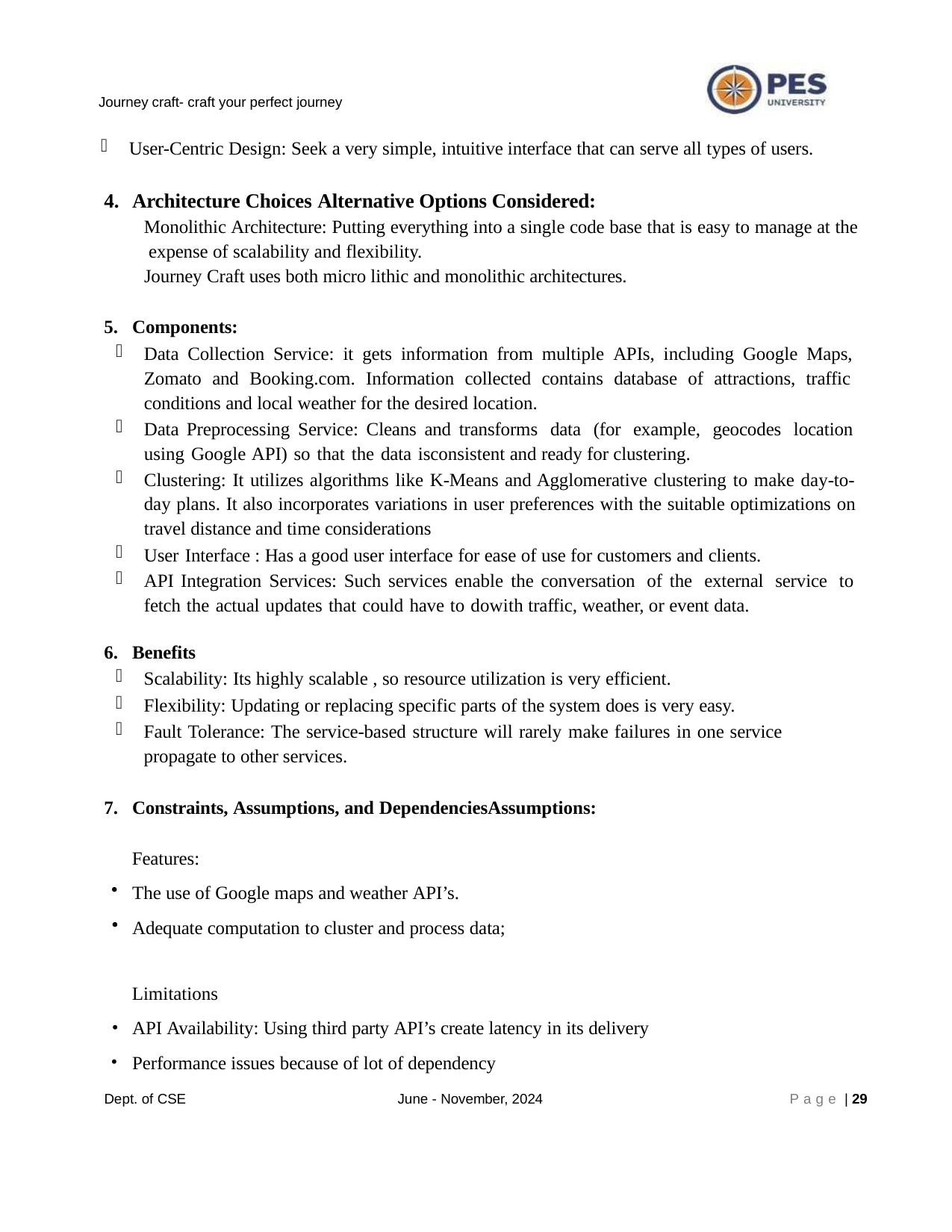

Journey craft- craft your perfect journey

User-Centric Design: Seek a very simple, intuitive interface that can serve all types of users.

Architecture Choices Alternative Options Considered:
Monolithic Architecture: Putting everything into a single code base that is easy to manage at the  expense of scalability and flexibility.
Journey Craft uses both micro lithic and monolithic architectures.

Components:
Data Collection Service: it gets information from multiple APIs, including Google Maps,  Zomato and Booking.com. Information collected contains database of attractions, traffic  conditions and local weather for the desired location.
Data Preprocessing Service: Cleans and transforms data (for example, geocodes location  using Google API) so that the data isconsistent and ready for clustering.
Clustering: It utilizes algorithms like K-Means and Agglomerative clustering to make day-to-  day plans. It also incorporates variations in user preferences with the suitable optimizations on  travel distance and time considerations
User Interface : Has a good user interface for ease of use for customers and clients.
API Integration Services: Such services enable the conversation of the external service to  fetch the actual updates that could have to dowith traffic, weather, or event data.

Benefits
Scalability: Its highly scalable , so resource utilization is very efficient.
Flexibility: Updating or replacing specific parts of the system does is very easy.
Fault Tolerance: The service-based structure will rarely make failures in one service  propagate to other services.

Constraints, Assumptions, and DependenciesAssumptions:

Features:
The use of Google maps and weather API’s.
Adequate computation to cluster and process data;

Limitations
API Availability: Using third party API’s create latency in its delivery
Performance issues because of lot of dependency
Dept. of CSE
June - November, 2024
P a g e | 29